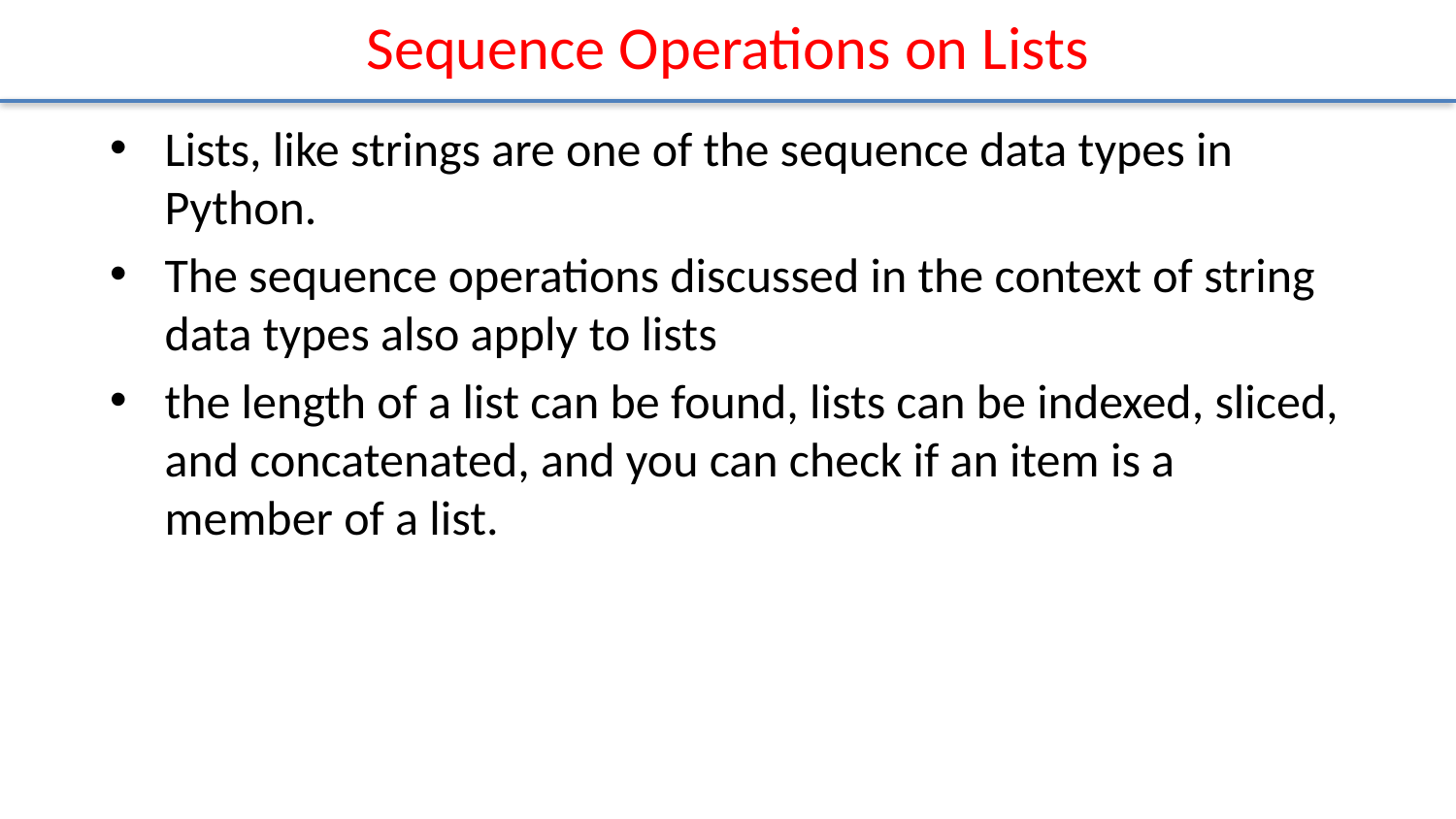

# Sequence Operations on Lists
Lists, like strings are one of the sequence data types in Python.
The sequence operations discussed in the context of string data types also apply to lists
the length of a list can be found, lists can be indexed, sliced, and concatenated, and you can check if an item is a member of a list.